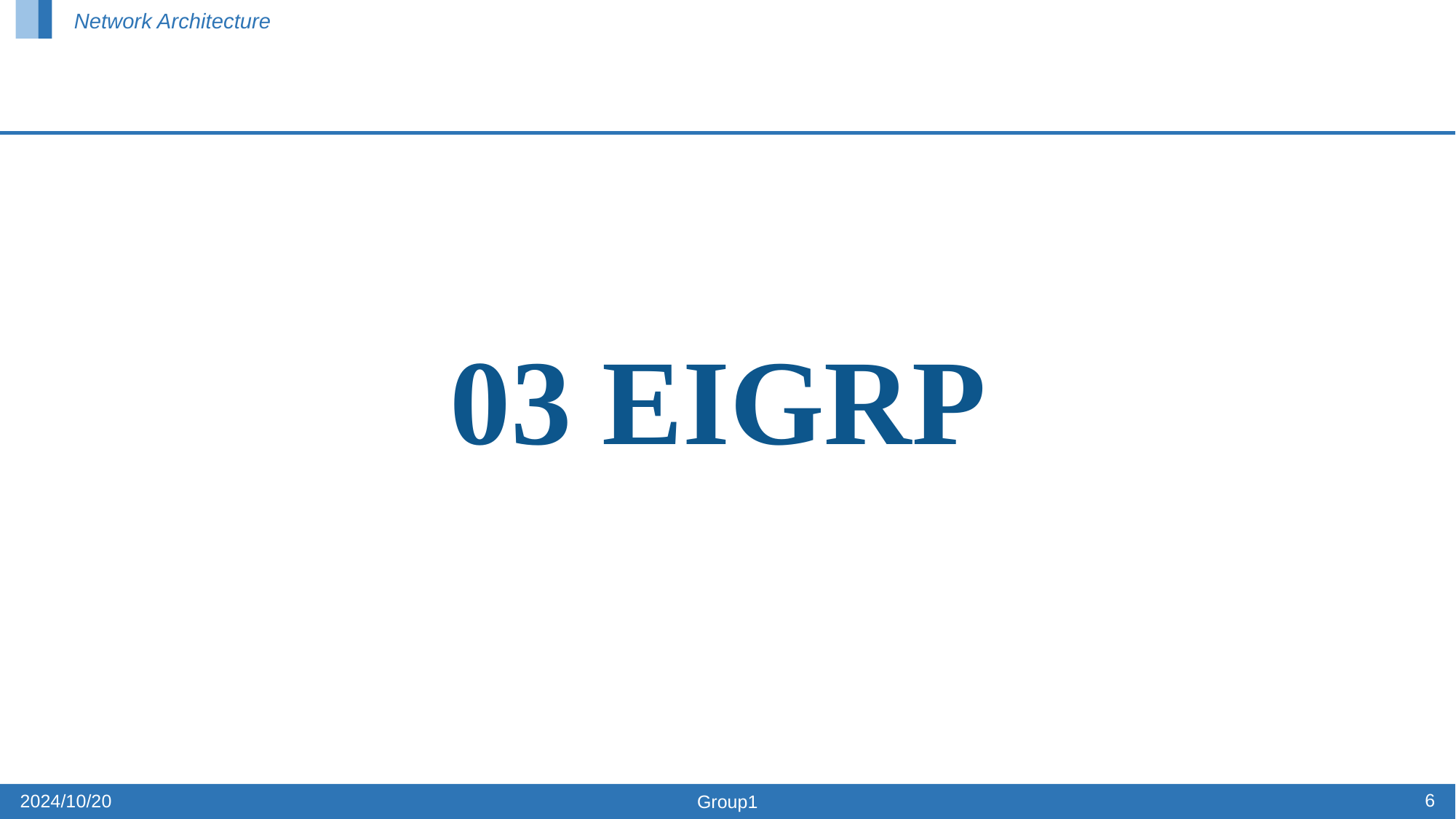

Network Architecture

03 EIGRP
6
2024/10/20
Group1